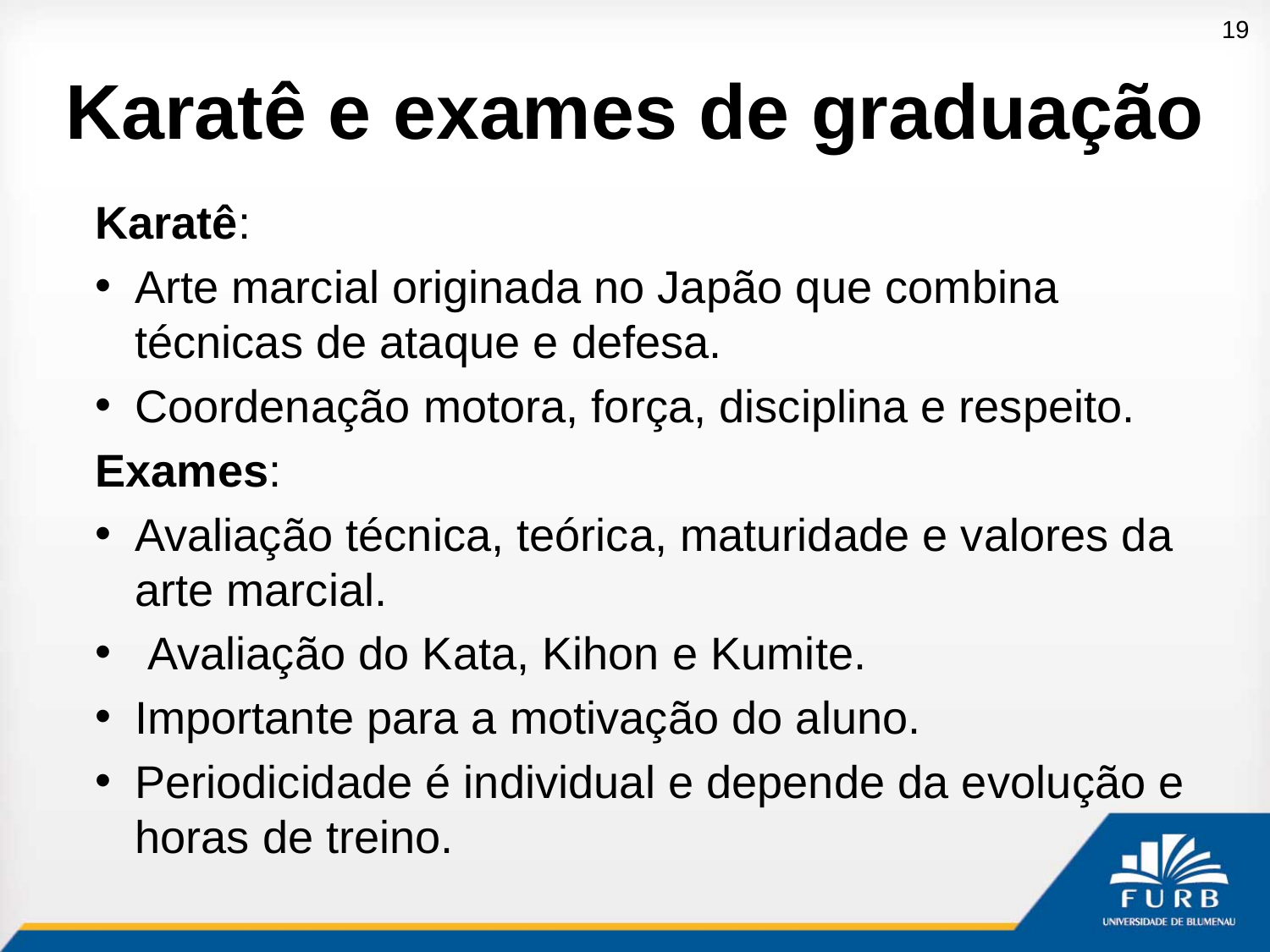

19
# Karatê e exames de graduação
Karatê:
Arte marcial originada no Japão que combina técnicas de ataque e defesa.
Coordenação motora, força, disciplina e respeito.
Exames:
Avaliação técnica, teórica, maturidade e valores da arte marcial.
 Avaliação do Kata, Kihon e Kumite.
Importante para a motivação do aluno.
Periodicidade é individual e depende da evolução e horas de treino.